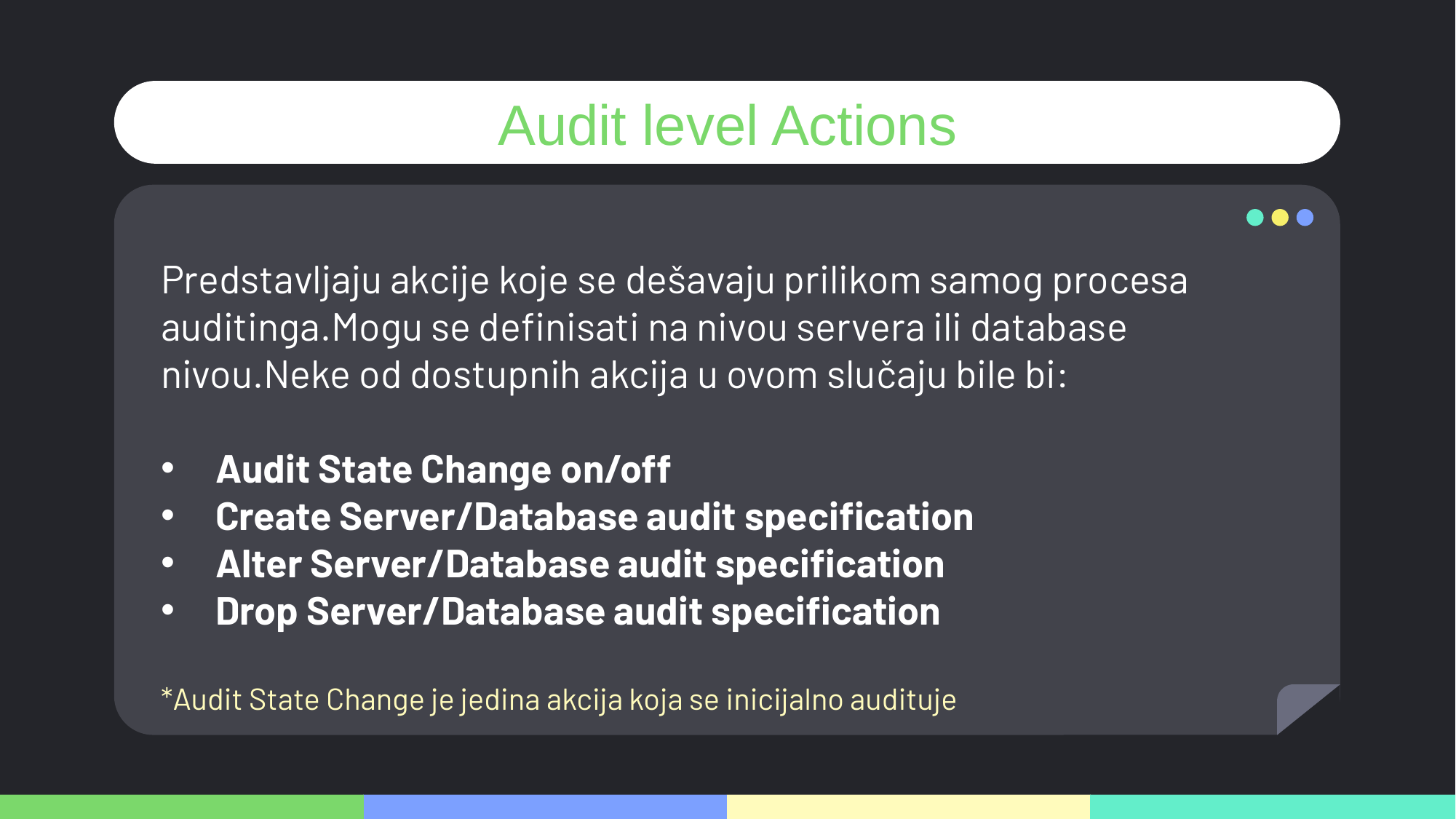

# Audit level Actions
Predstavljaju akcije koje se dešavaju prilikom samog procesa auditinga.Mogu se definisati na nivou servera ili database nivou.Neke od dostupnih akcija u ovom slučaju bile bi:

Audit State Change on/off
Create Server/Database audit specification
Alter Server/Database audit specification
Drop Server/Database audit specification

*Audit State Change je jedina akcija koja se inicijalno audituje